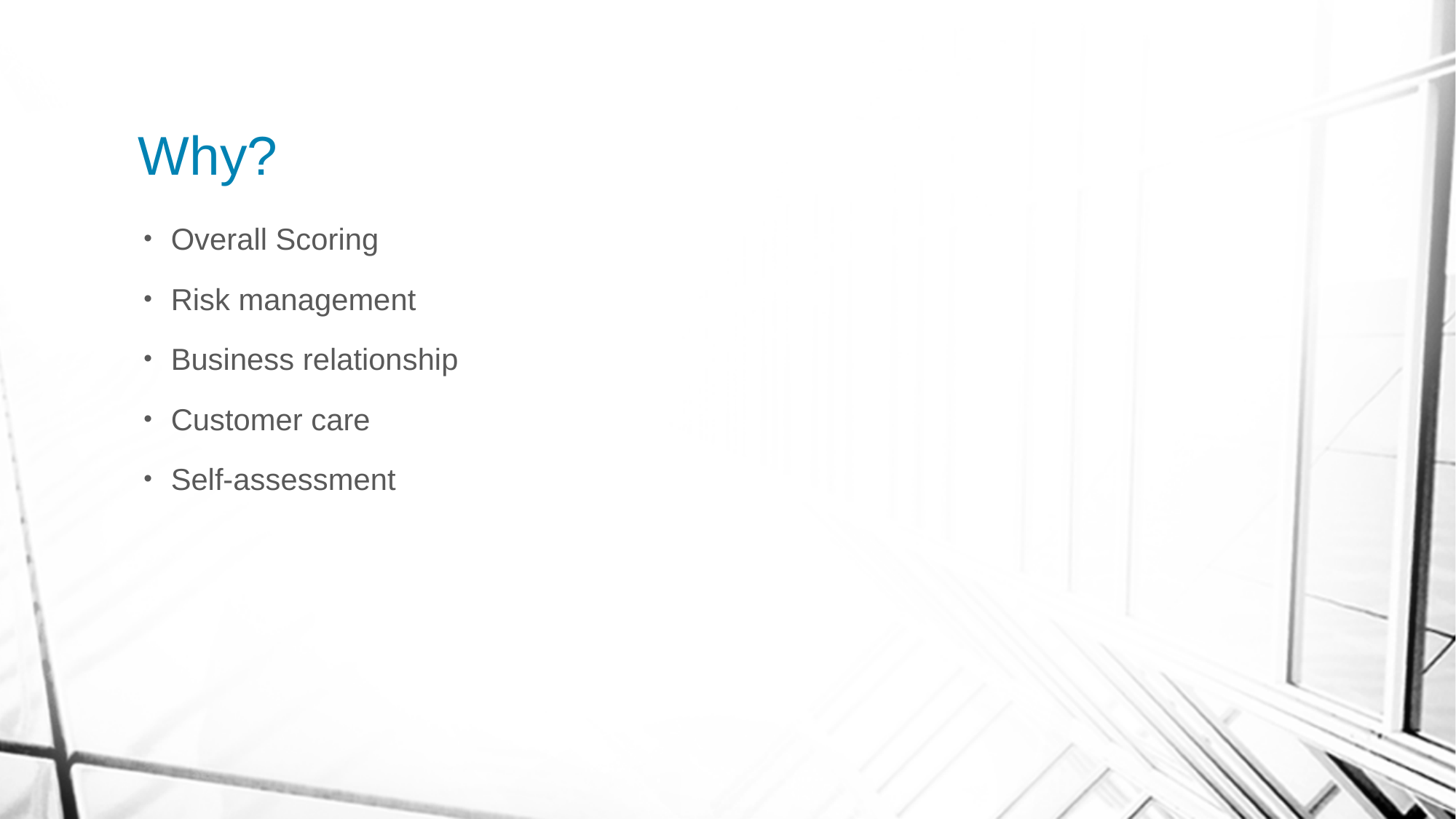

# Why?
Overall Scoring
Risk management
Business relationship
Customer care
Self-assessment